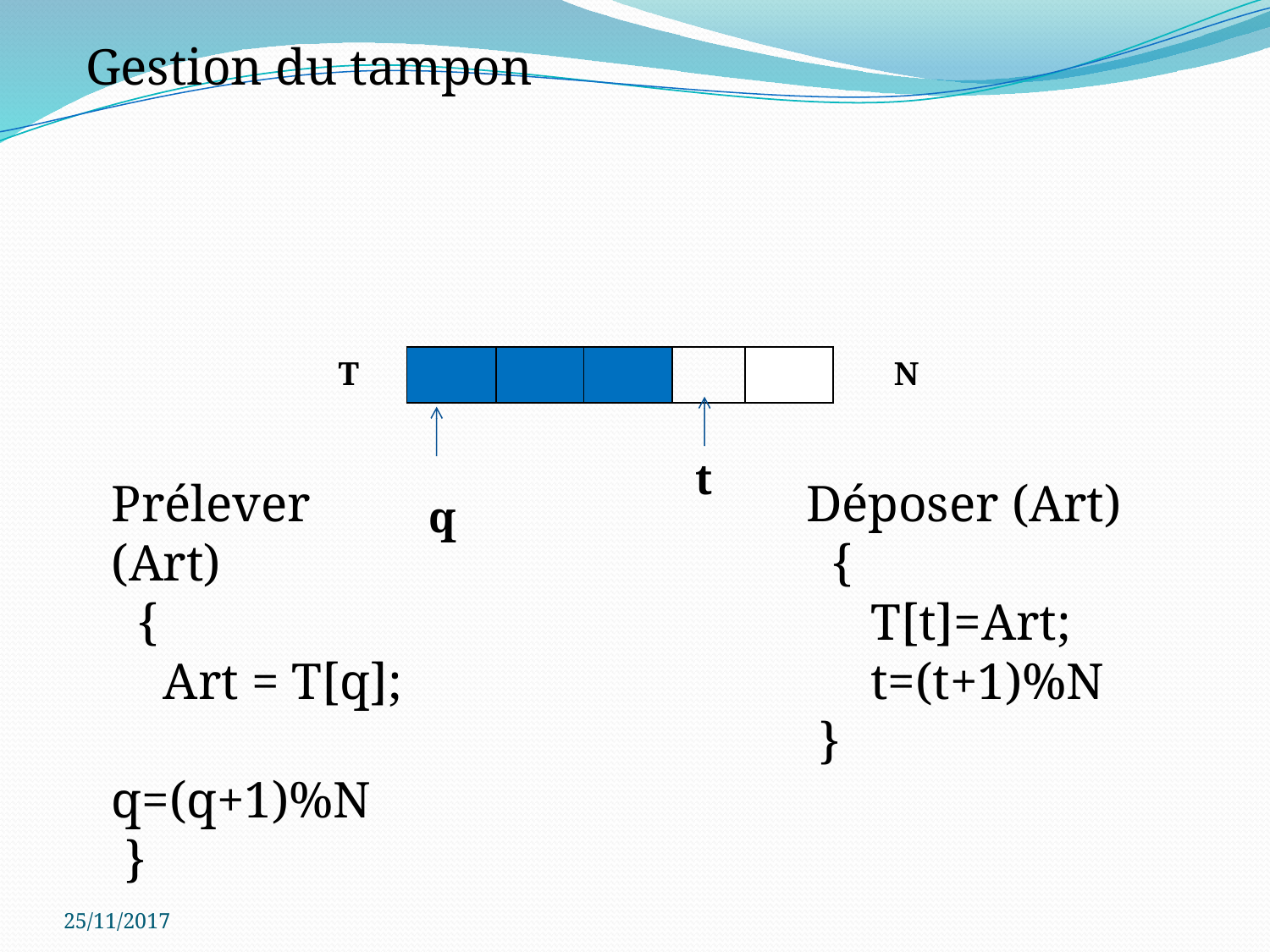

Gestion du tampon
 T
|  |  |  |  |  |
| --- | --- | --- | --- | --- |
 N
 q
 t
Prélever (Art)
  {
    Art = T[q];
    q=(q+1)%N
 }

Déposer (Art)
  {
     T[t]=Art;
     t=(t+1)%N
 }

25/11/2017